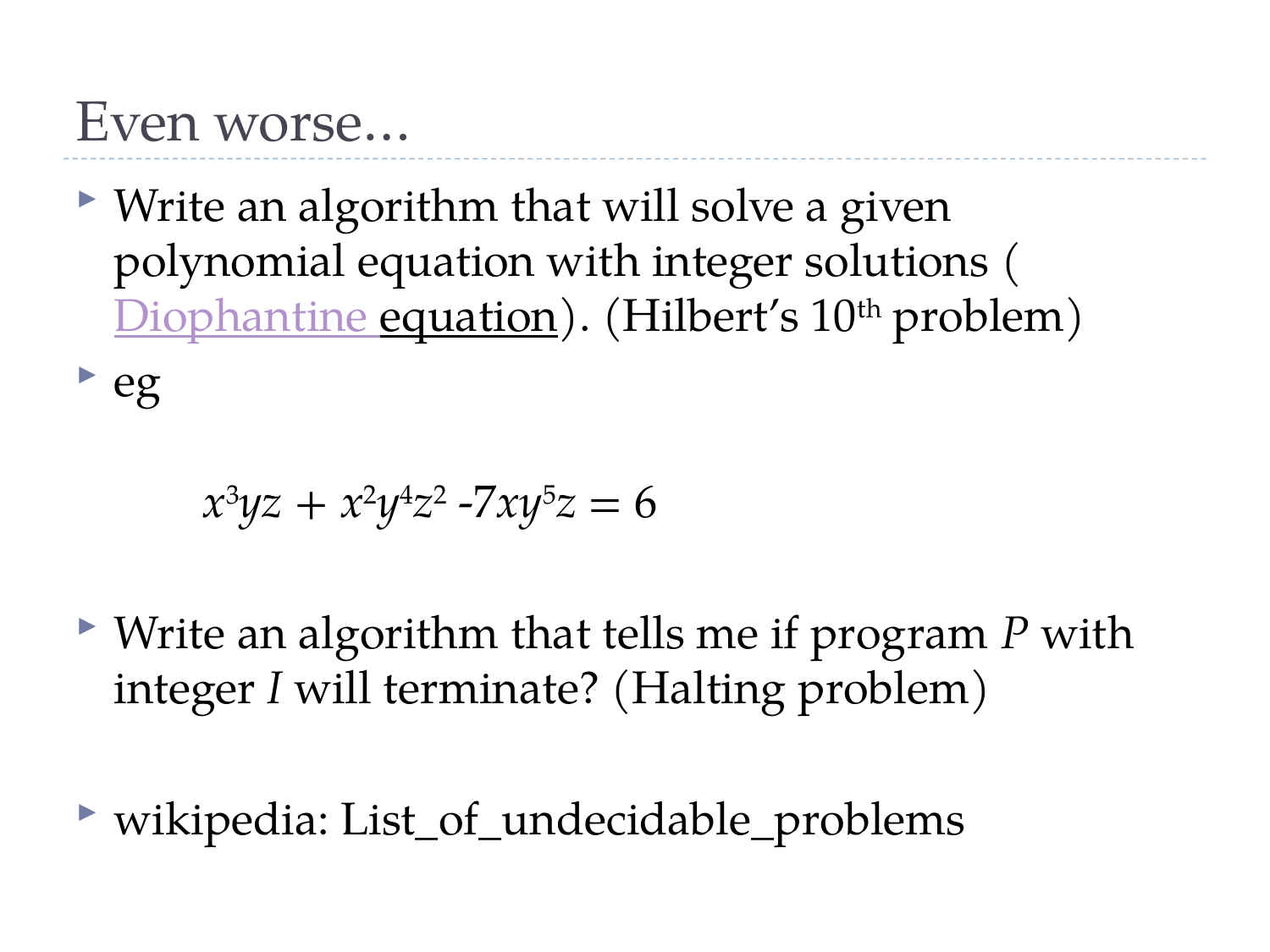

# Even worse…
Write an algorithm that will solve a given polynomial equation with integer solutions (Diophantine equation). (Hilbert’s 10th problem)
eg
	x3yz + x2y4z2 -7xy5z = 6

Write an algorithm that tells me if program P with integer I will terminate? (Halting problem)

wikipedia: List_of_undecidable_problems